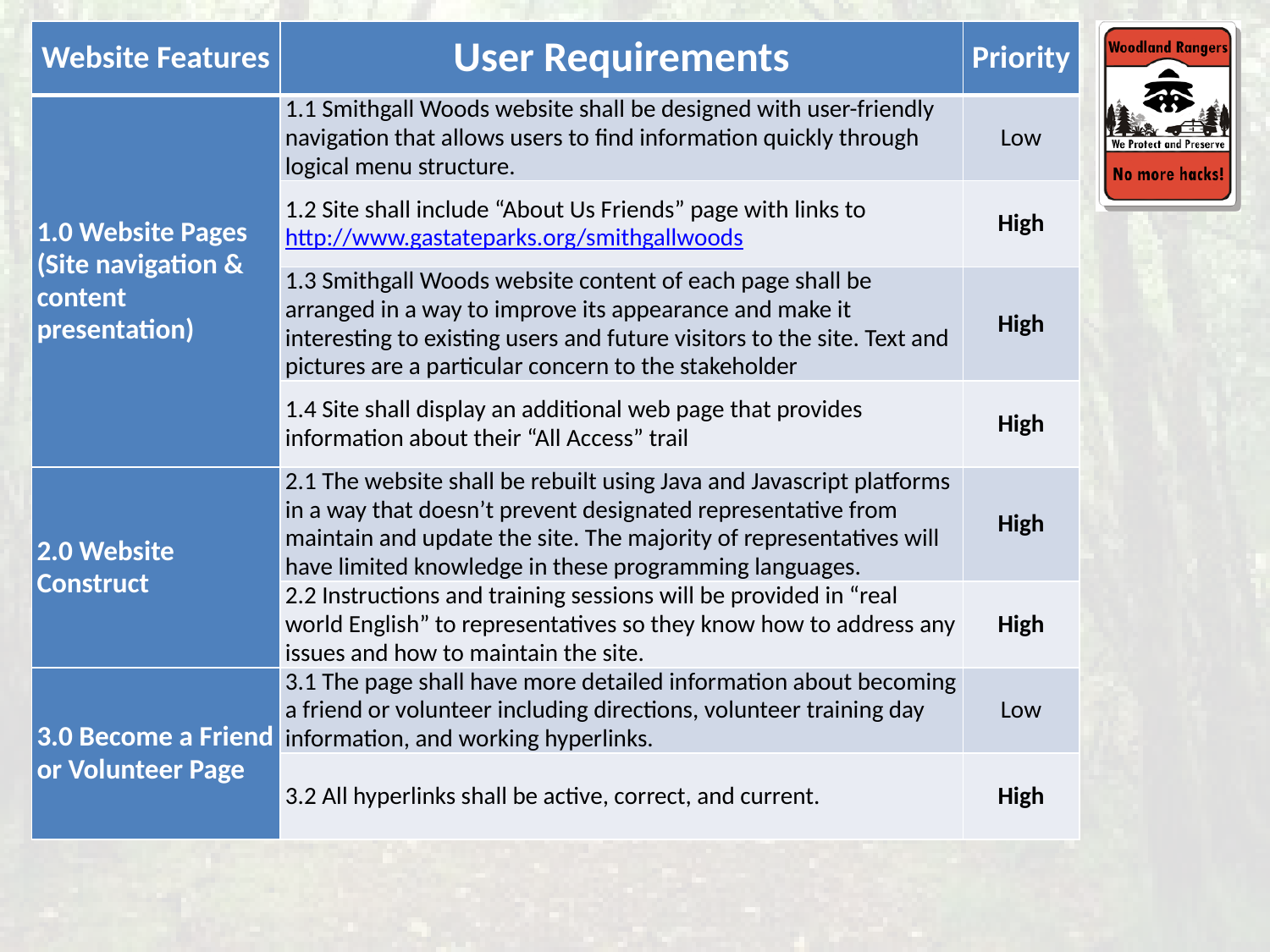

| Website Features | User Requirements | Priority |
| --- | --- | --- |
| 1.0 Website Pages (Site navigation & content presentation) | 1.1 Smithgall Woods website shall be designed with user-friendly navigation that allows users to find information quickly through logical menu structure. | Low |
|  | 1.2 Site shall include “About Us Friends” page with links to http://www.gastateparks.org/smithgallwoods | High |
|  | 1.3 Smithgall Woods website content of each page shall be arranged in a way to improve its appearance and make it interesting to existing users and future visitors to the site. Text and pictures are a particular concern to the stakeholder | High |
|  | 1.4 Site shall display an additional web page that provides information about their “All Access” trail | High |
| 2.0 Website Construct | 2.1 The website shall be rebuilt using Java and Javascript platforms in a way that doesn’t prevent designated representative from maintain and update the site. The majority of representatives will have limited knowledge in these programming languages. | High |
|  | 2.2 Instructions and training sessions will be provided in “real world English” to representatives so they know how to address any issues and how to maintain the site. | High |
| 3.0 Become a Friend or Volunteer Page | 3.1 The page shall have more detailed information about becoming a friend or volunteer including directions, volunteer training day information, and working hyperlinks. | Low |
|  | 3.2 All hyperlinks shall be active, correct, and current. | High |